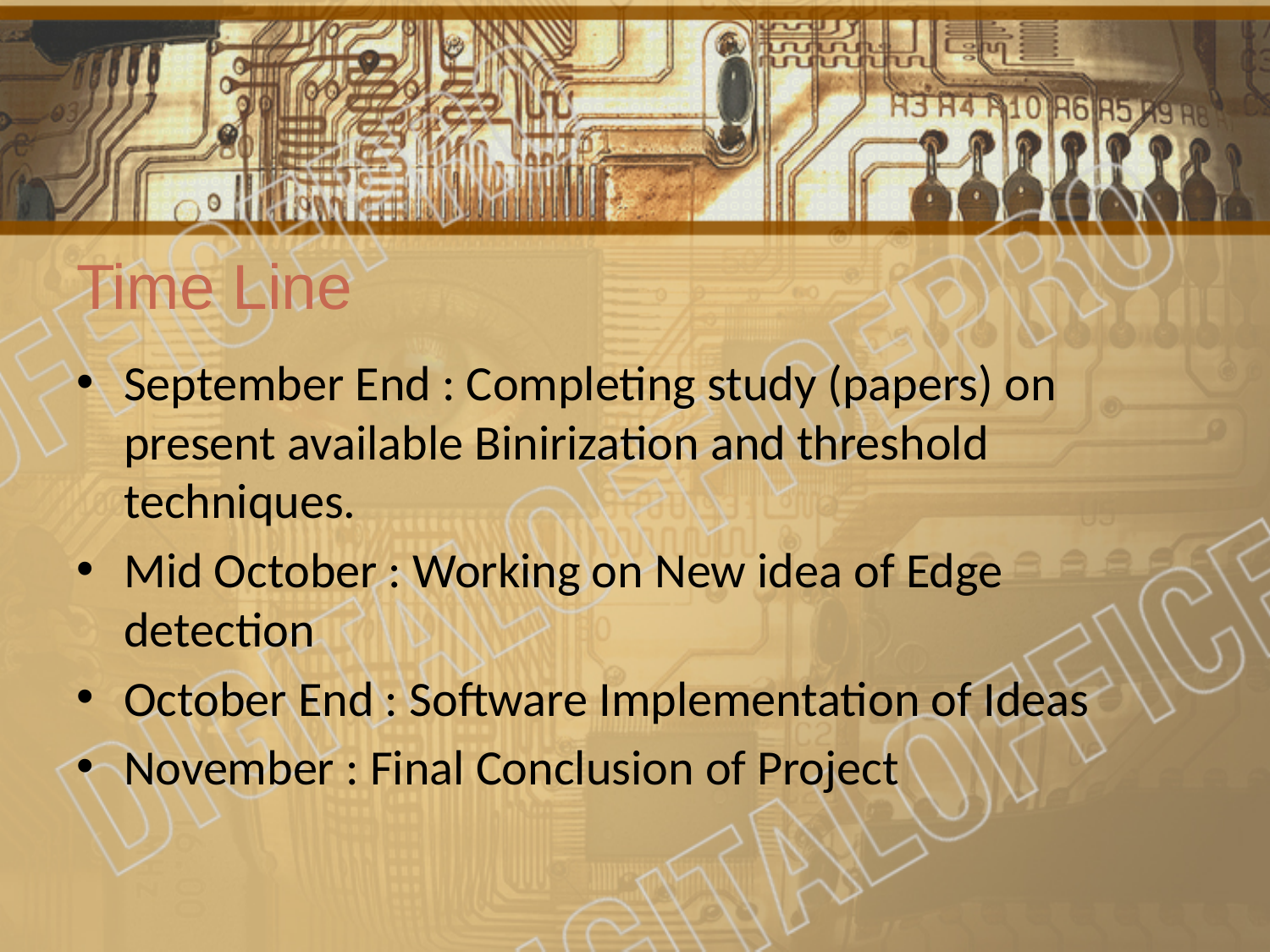

# Time Line
September End : Completing study (papers) on present available Binirization and threshold techniques.
Mid October : Working on New idea of Edge detection
October End : Software Implementation of Ideas
November : Final Conclusion of Project